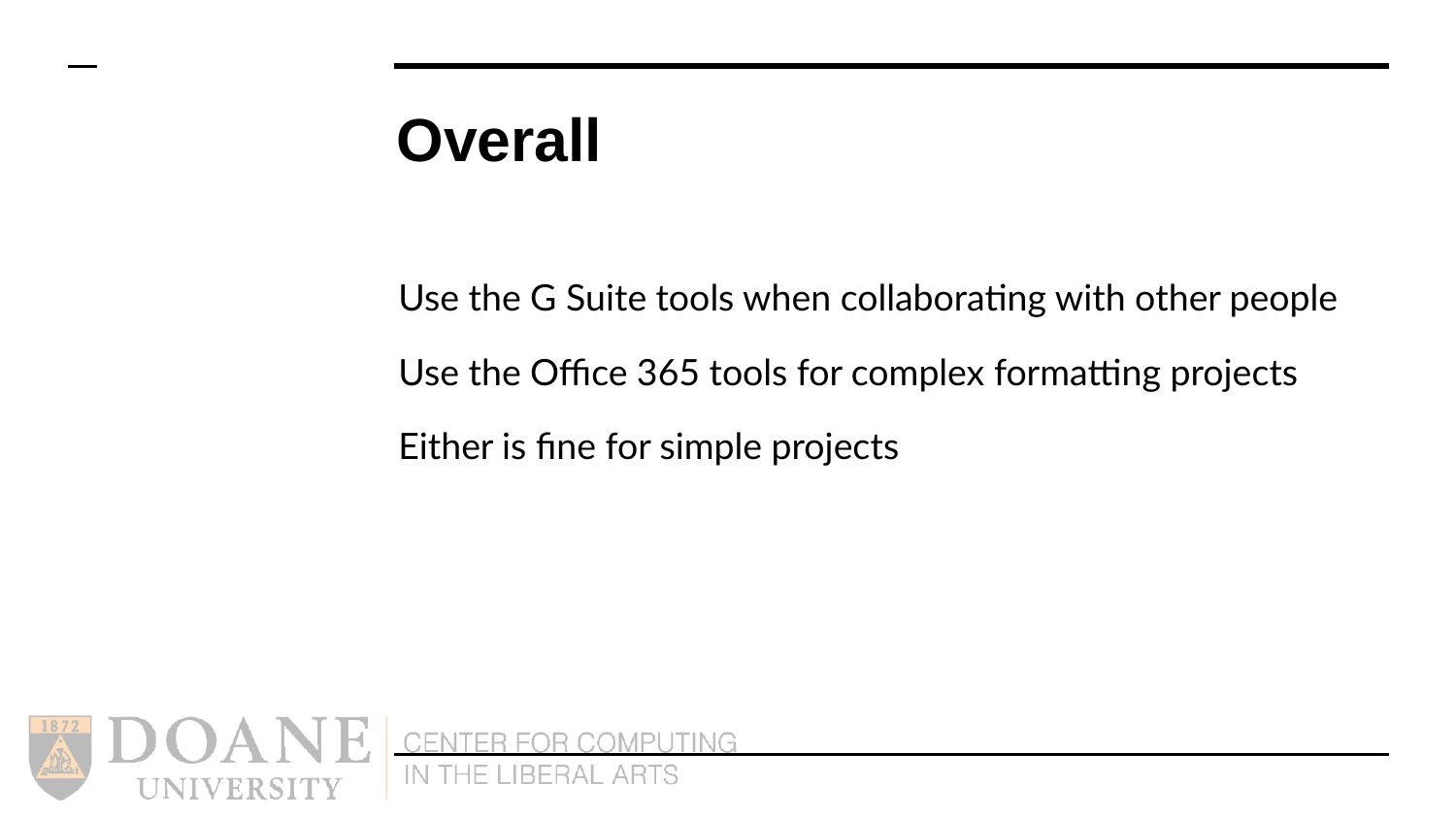

# Overall
Use the G Suite tools when collaborating with other people
Use the Office 365 tools for complex formatting projects
Either is fine for simple projects